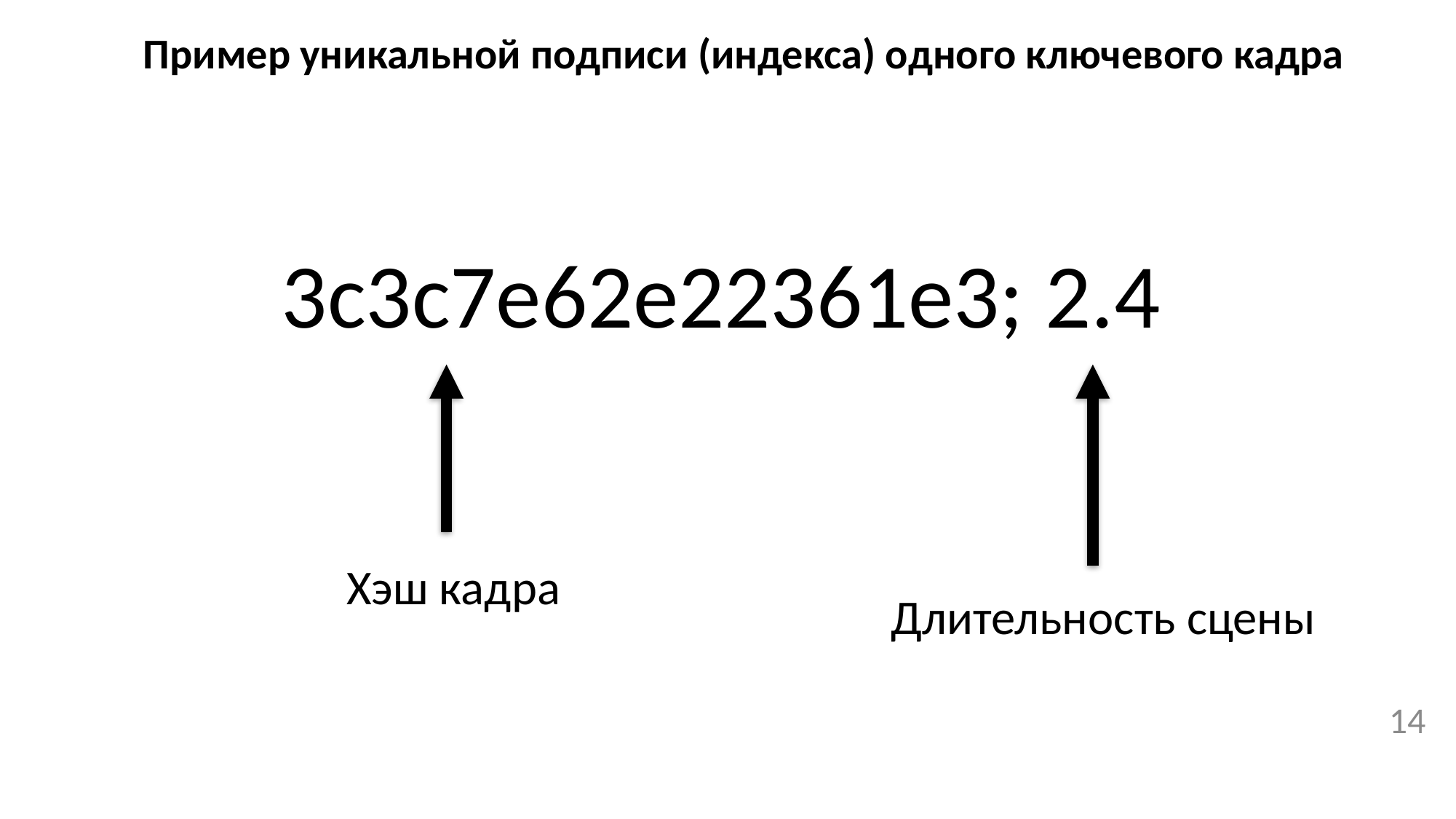

# Пример уникальной подписи (индекса) одного ключевого кадра
3c3c7e62e22361e3; 2.4
Хэш кадра
Длительность сцены

14